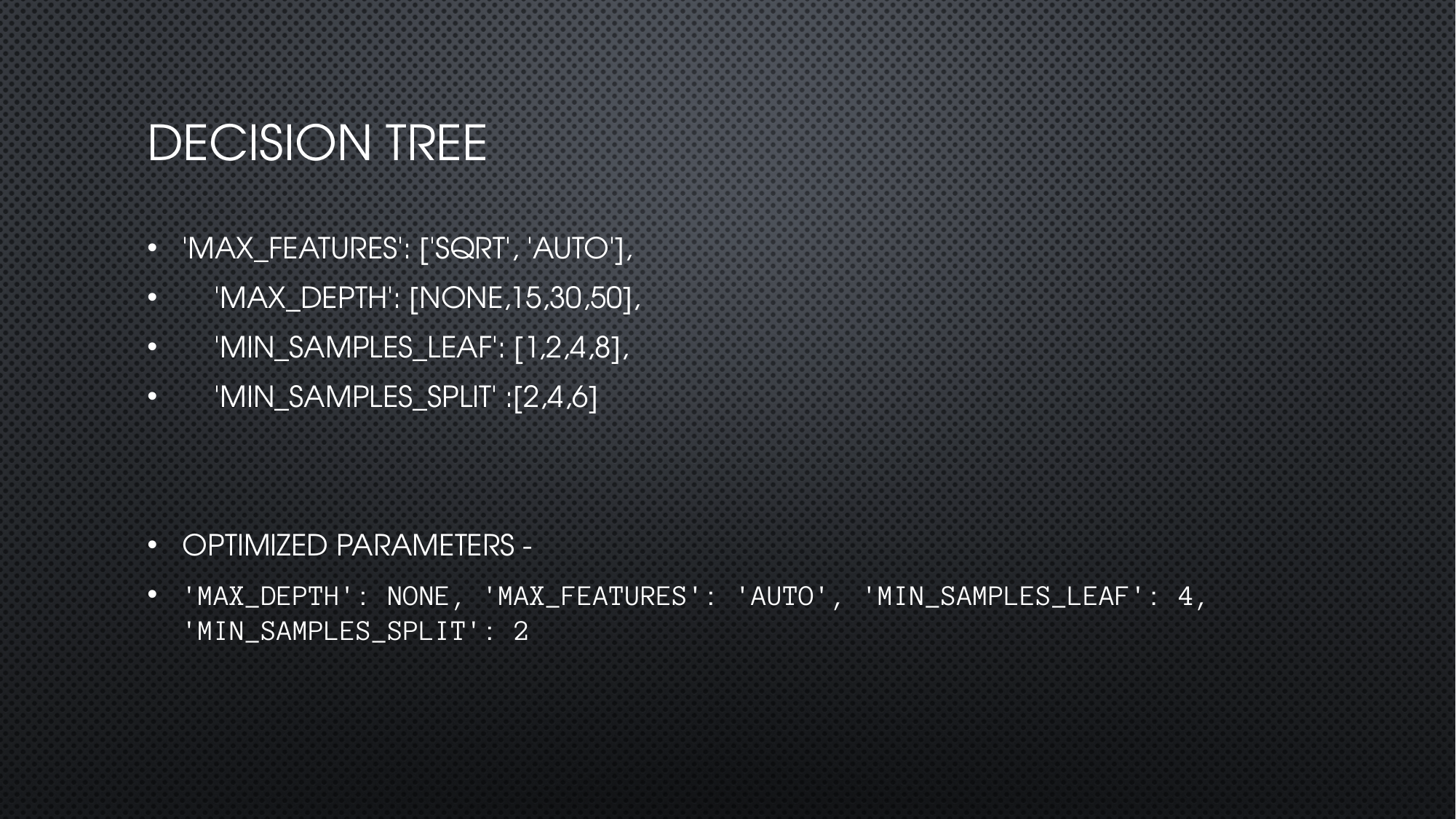

# Decision TREE
'max_features': ['sqrt', 'auto'],
    'max_depth': [None,15,30,50],
    'min_samples_leaf': [1,2,4,8],
    'min_samples_split' :[2,4,6]

Optimized parameters -
'max_depth': None, 'max_features': 'auto', 'min_samples_leaf': 4, 'min_samples_split': 2